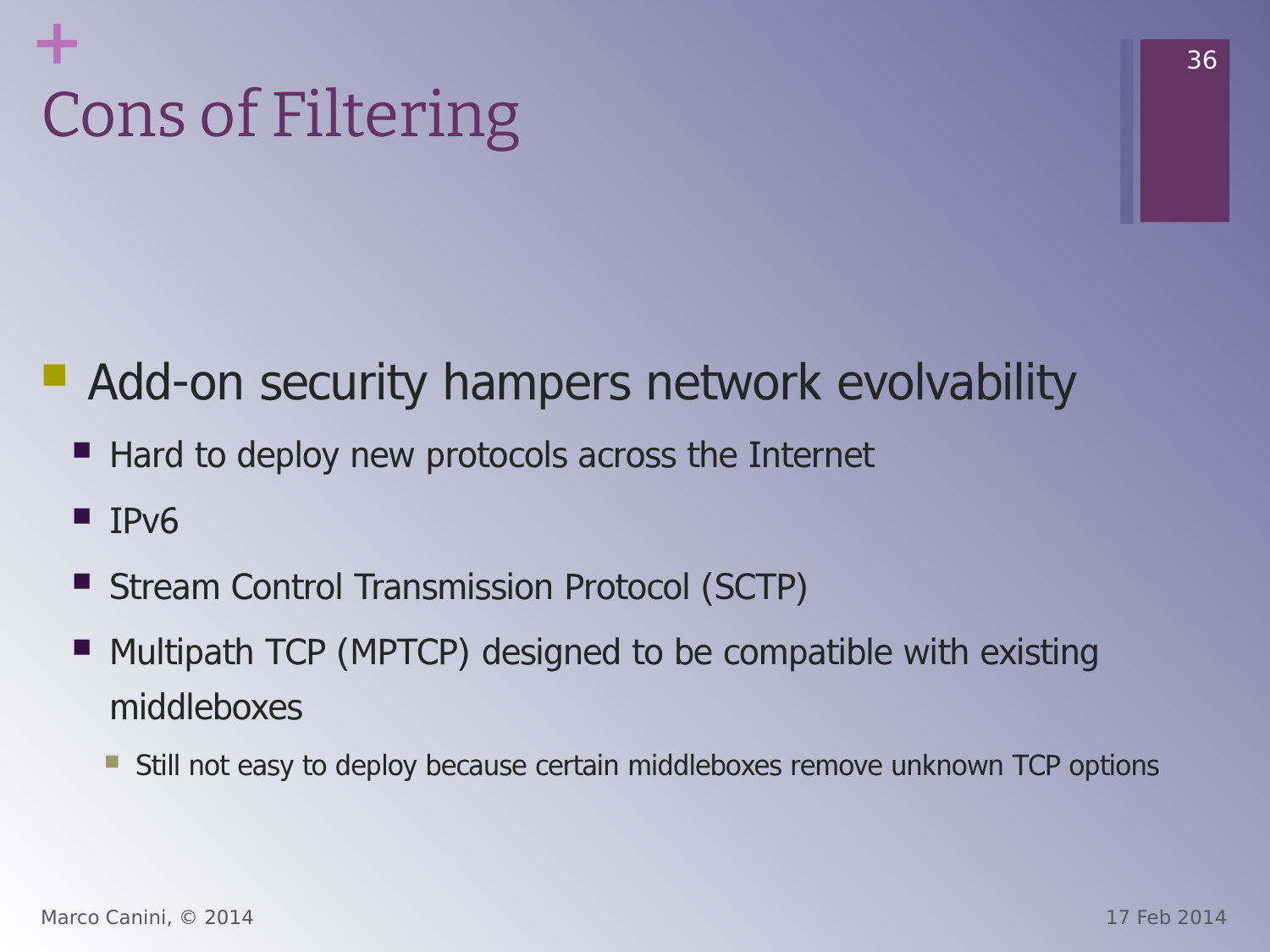

36
# Cons of Filtering
Add-on security hampers network evolvability
Hard to deploy new protocols across the Internet
IPv6
Stream Control Transmission Protocol (SCTP)
Multipath TCP (MPTCP) designed to be compatible with existing middleboxes
Still not easy to deploy because certain middleboxes remove unknown TCP options
Marco Canini, © 2014
17 Feb 2014